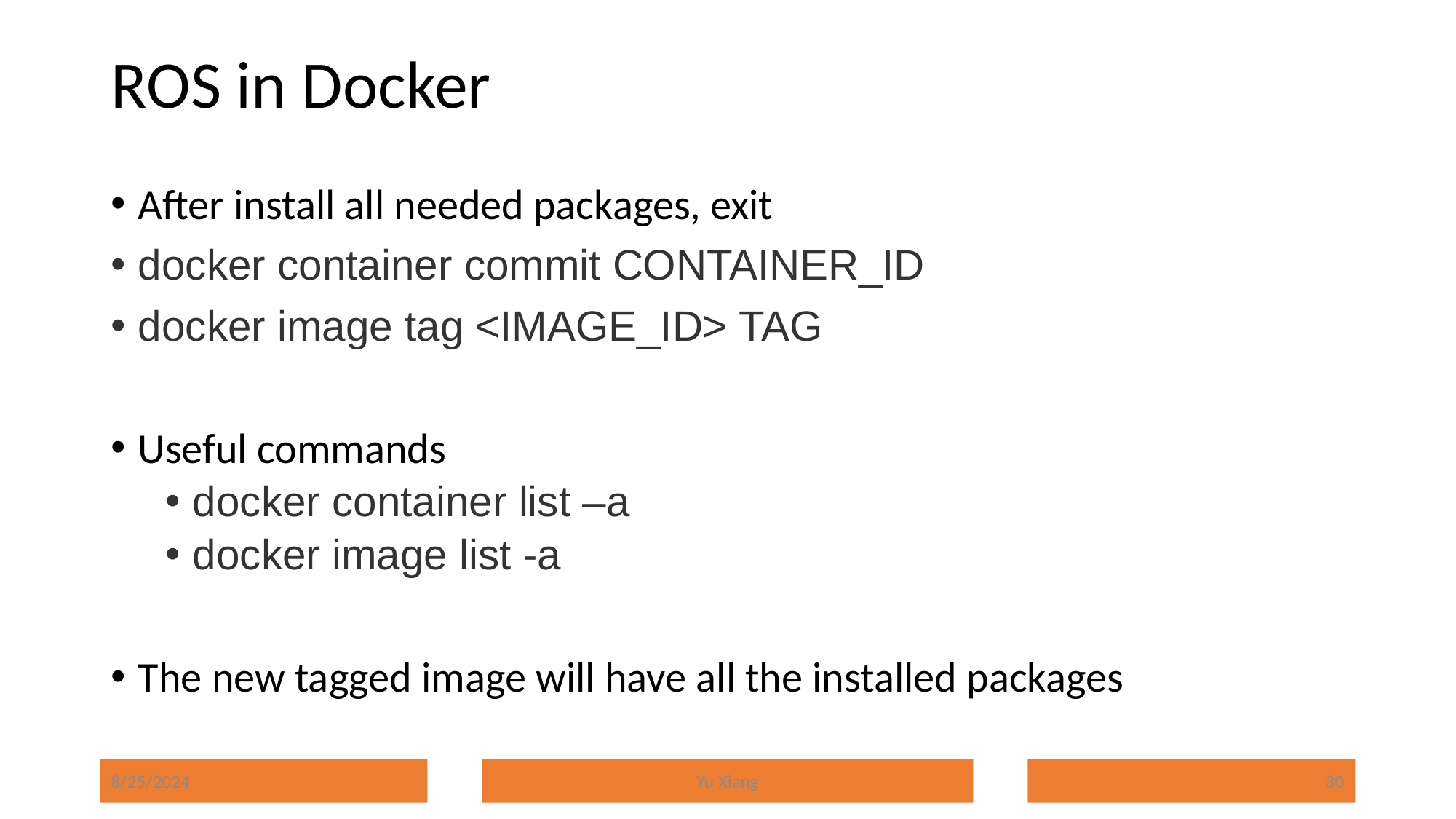

# ROS in Docker
After install all needed packages, exit
docker container commit CONTAINER_ID
docker image tag <IMAGE_ID> TAG

Useful commands
docker container list –a
docker image list -a

The new tagged image will have all the installed packages
8/25/2024
Yu Xiang
30